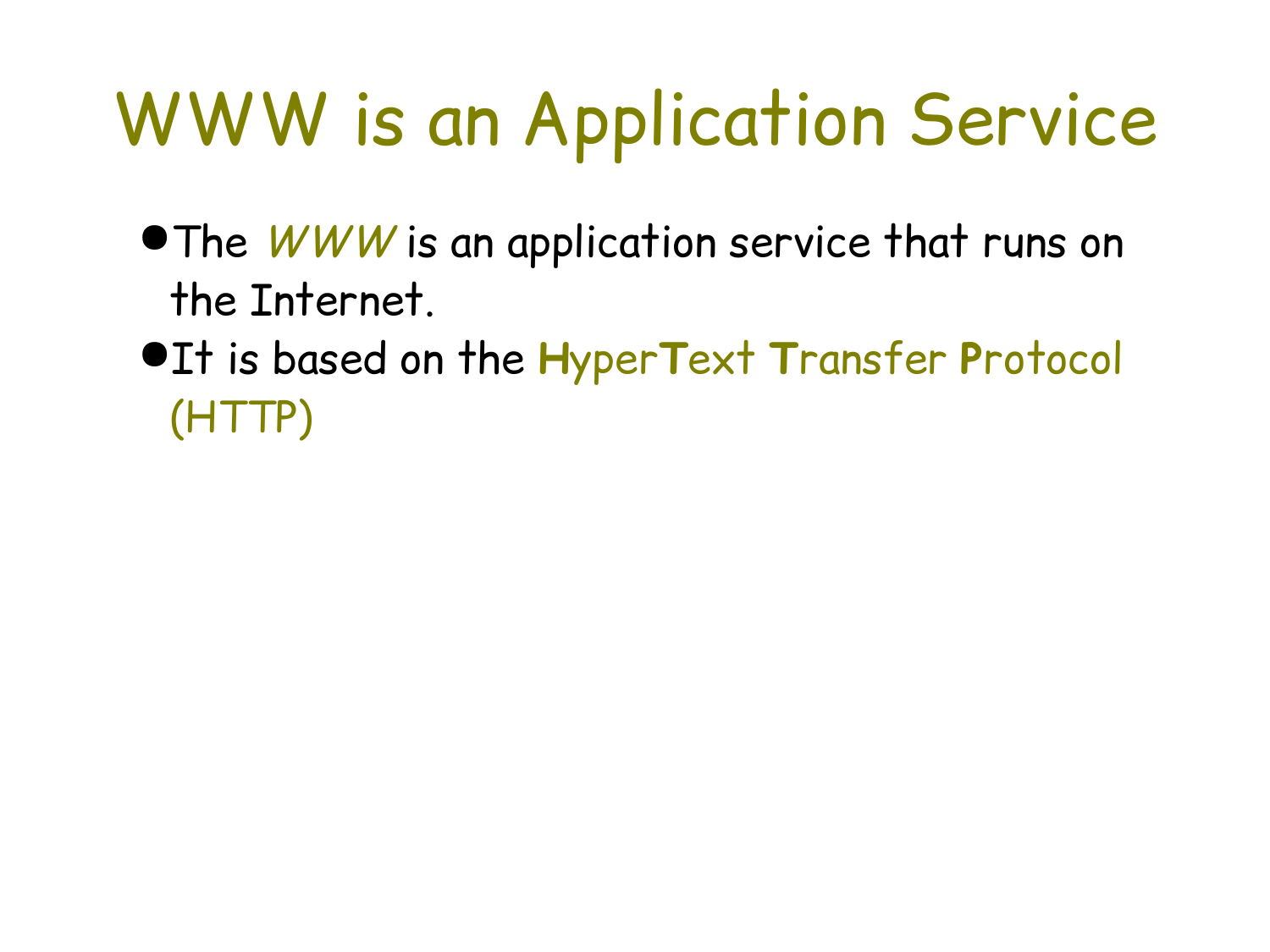

# WWW is an Application Service
The WWW is an application service that runs on the Internet.
It is based on the HyperText Transfer Protocol (HTTP)